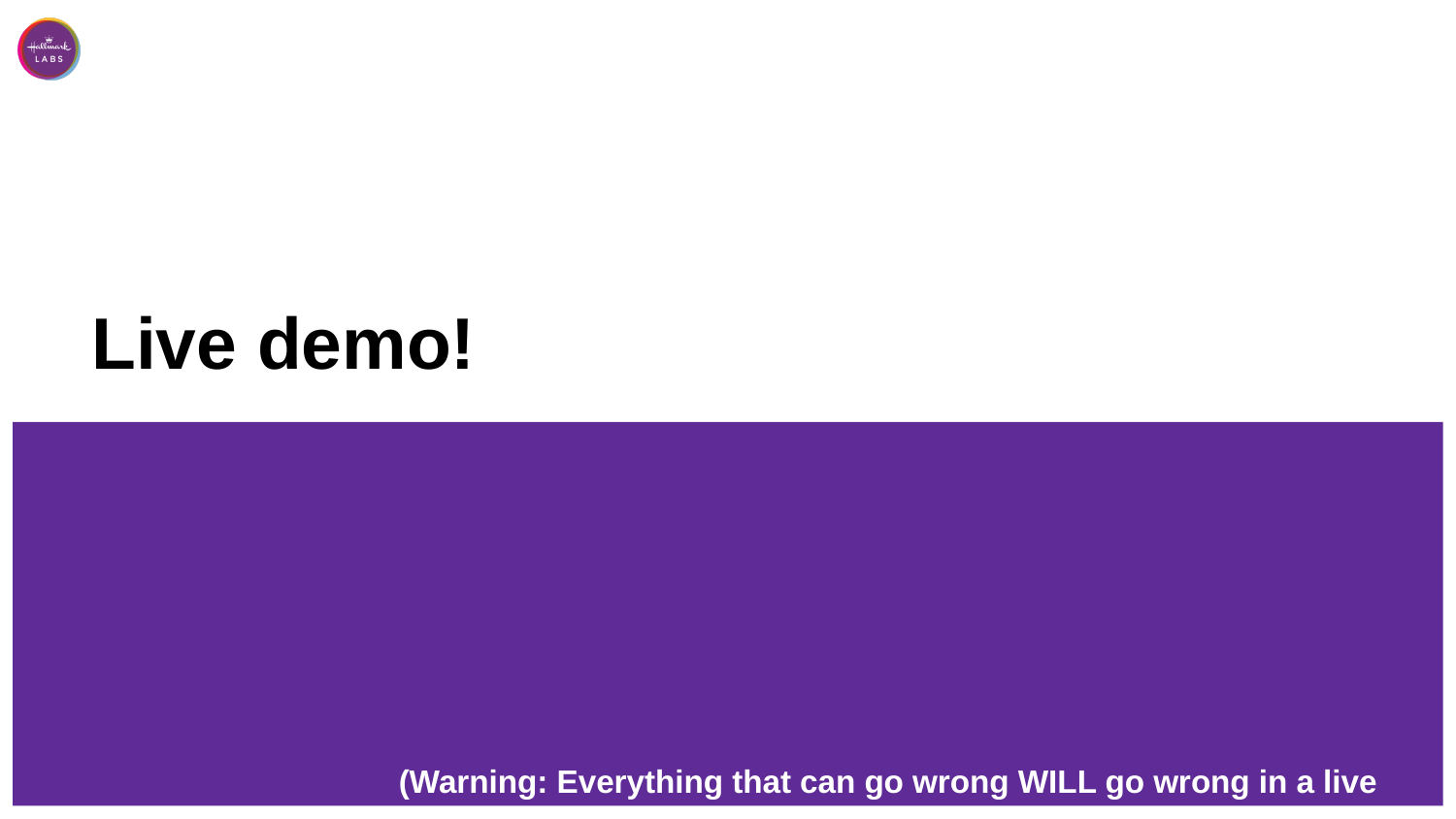

Live demo!
(Warning: Everything that can go wrong WILL go wrong in a live demo…)